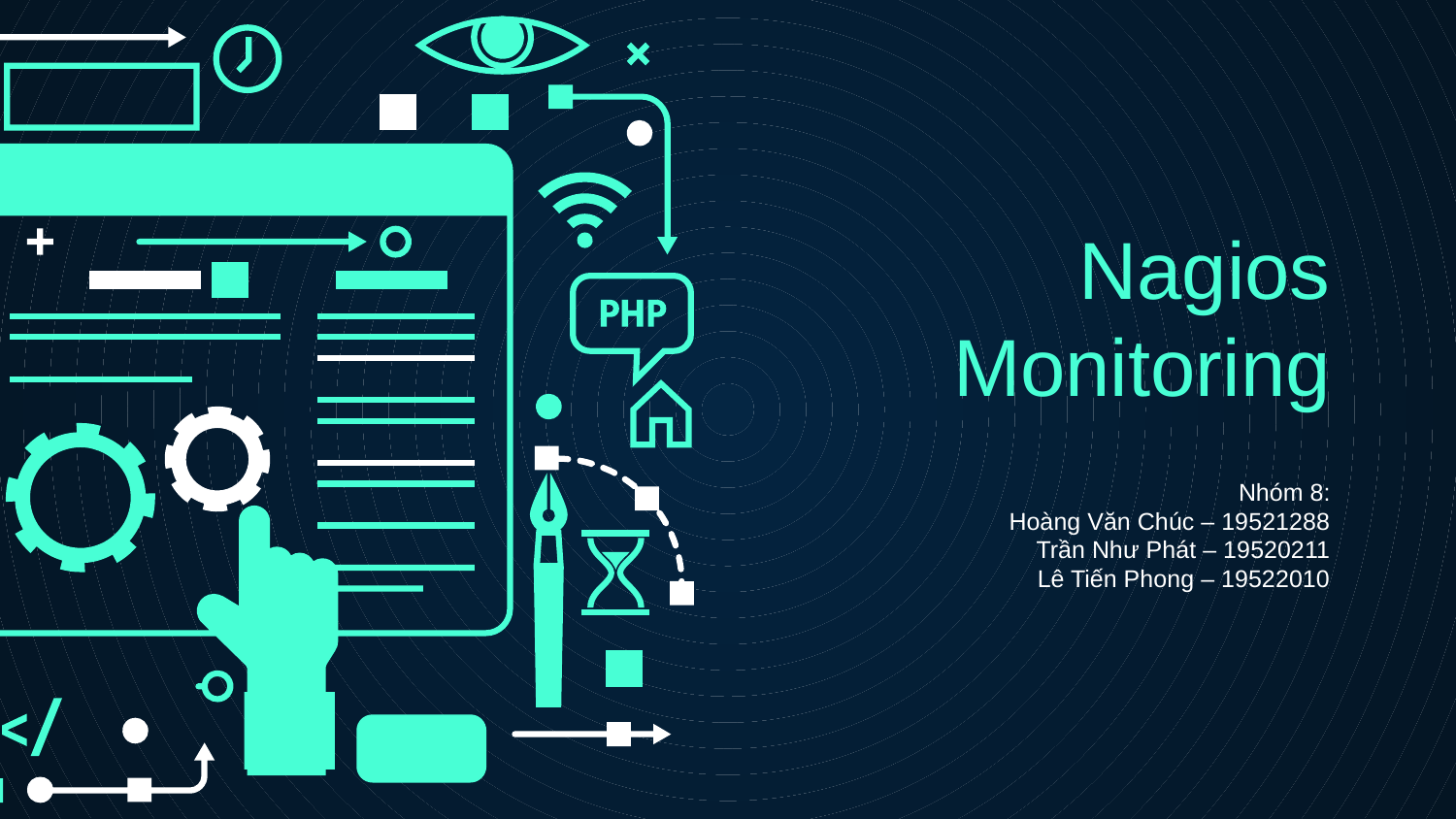

# Nagios Monitoring

Nhóm 8:
Hoàng Văn Chúc – 19521288
Trần Như Phát – 19520211
Lê Tiến Phong – 19522010